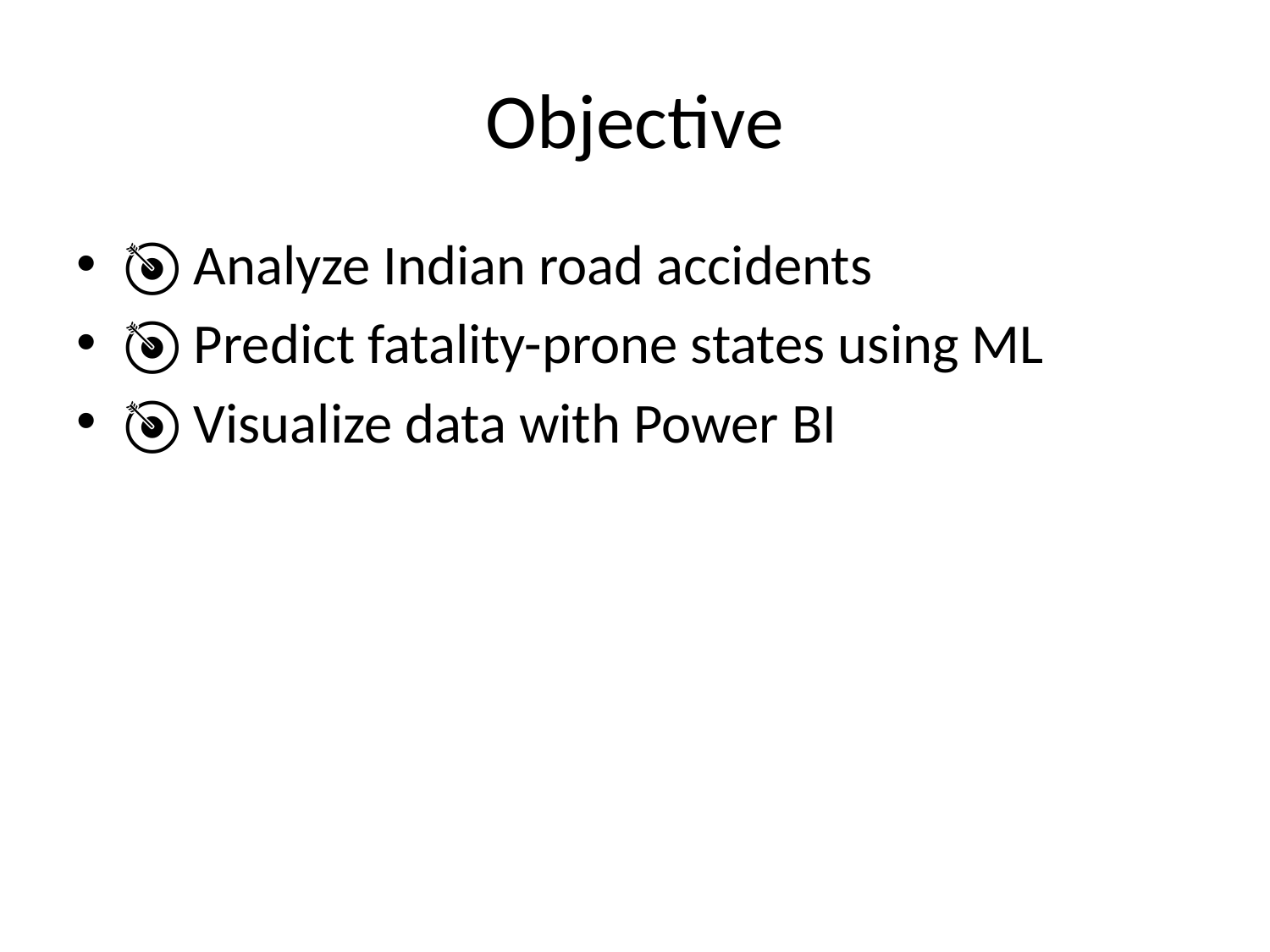

# Objective
🎯 Analyze Indian road accidents
🎯 Predict fatality-prone states using ML
🎯 Visualize data with Power BI